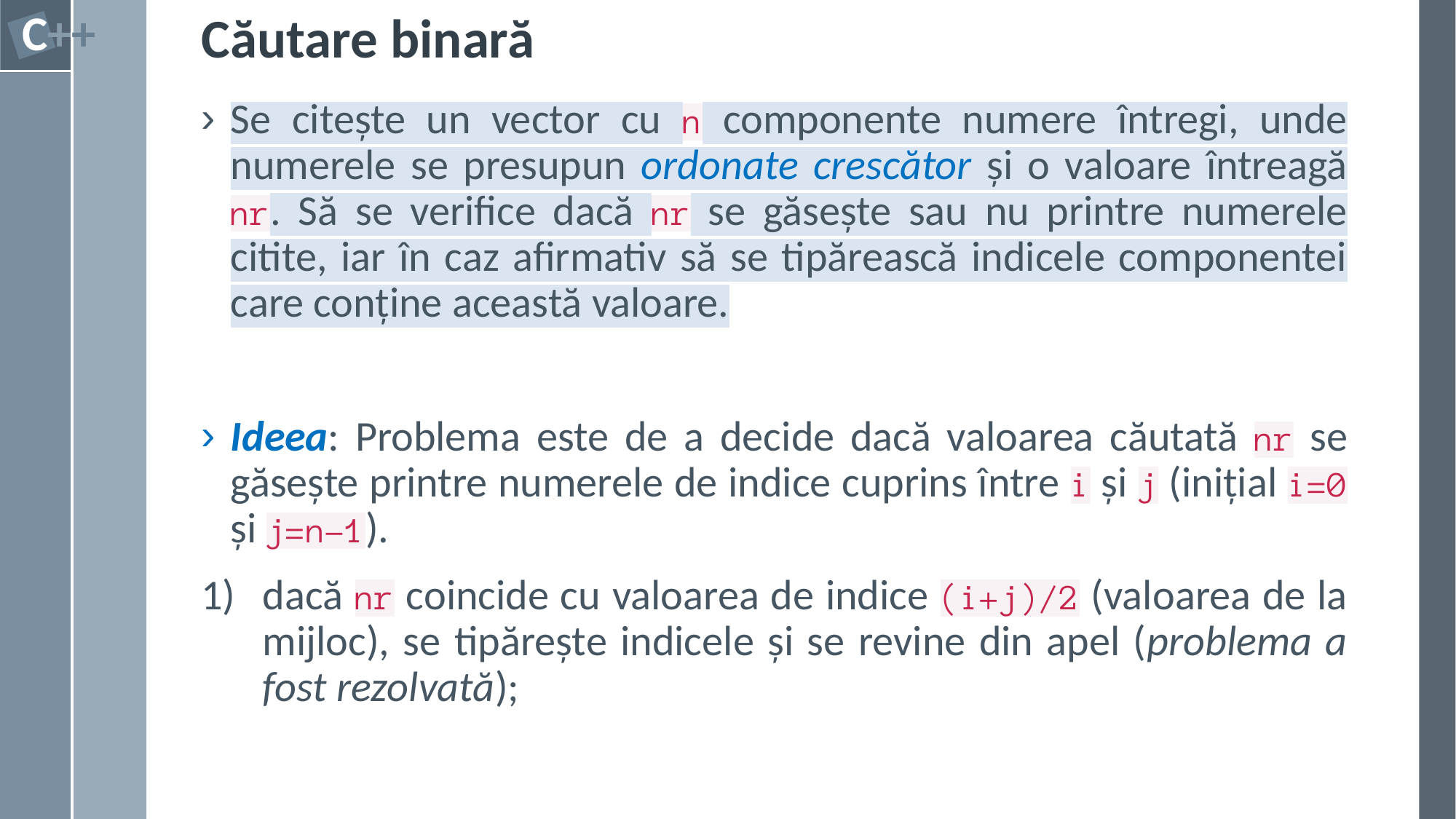

# Căutare binară
Se citește un vector cu n componente numere întregi, unde numerele se presupun ordonate crescător și o valoare întreagă nr. Să se verifice dacă nr se găsește sau nu printre numerele citite, iar în caz afirmativ să se tipărească indicele componentei care conține această valoare.

Ideea: Problema este de a decide dacă valoarea căutată nr se găsește printre numerele de indice cuprins între i și j (inițial i=0 și j=n−1).
dacă nr coincide cu valoarea de indice (i+j)/2 (valoarea de la mijloc), se tipărește indicele și se revine din apel (problema a fost rezolvată);